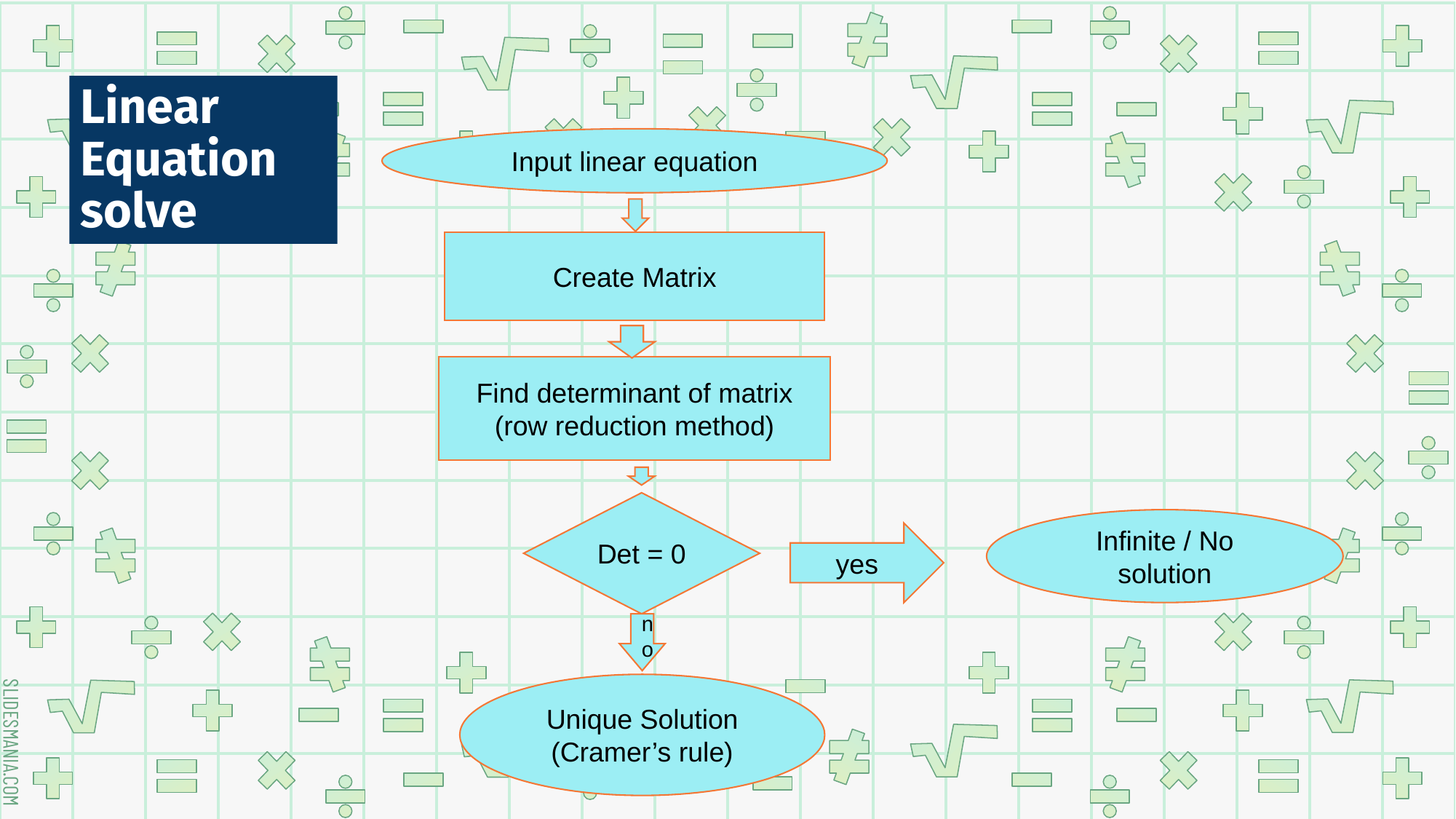

Linear Equation solve
Input linear equation

Create Matrix

Find determinant of matrix
(row reduction method)

Det = 0
Infinite / No solution
yes
no
Unique Solution
(Cramer’s rule)